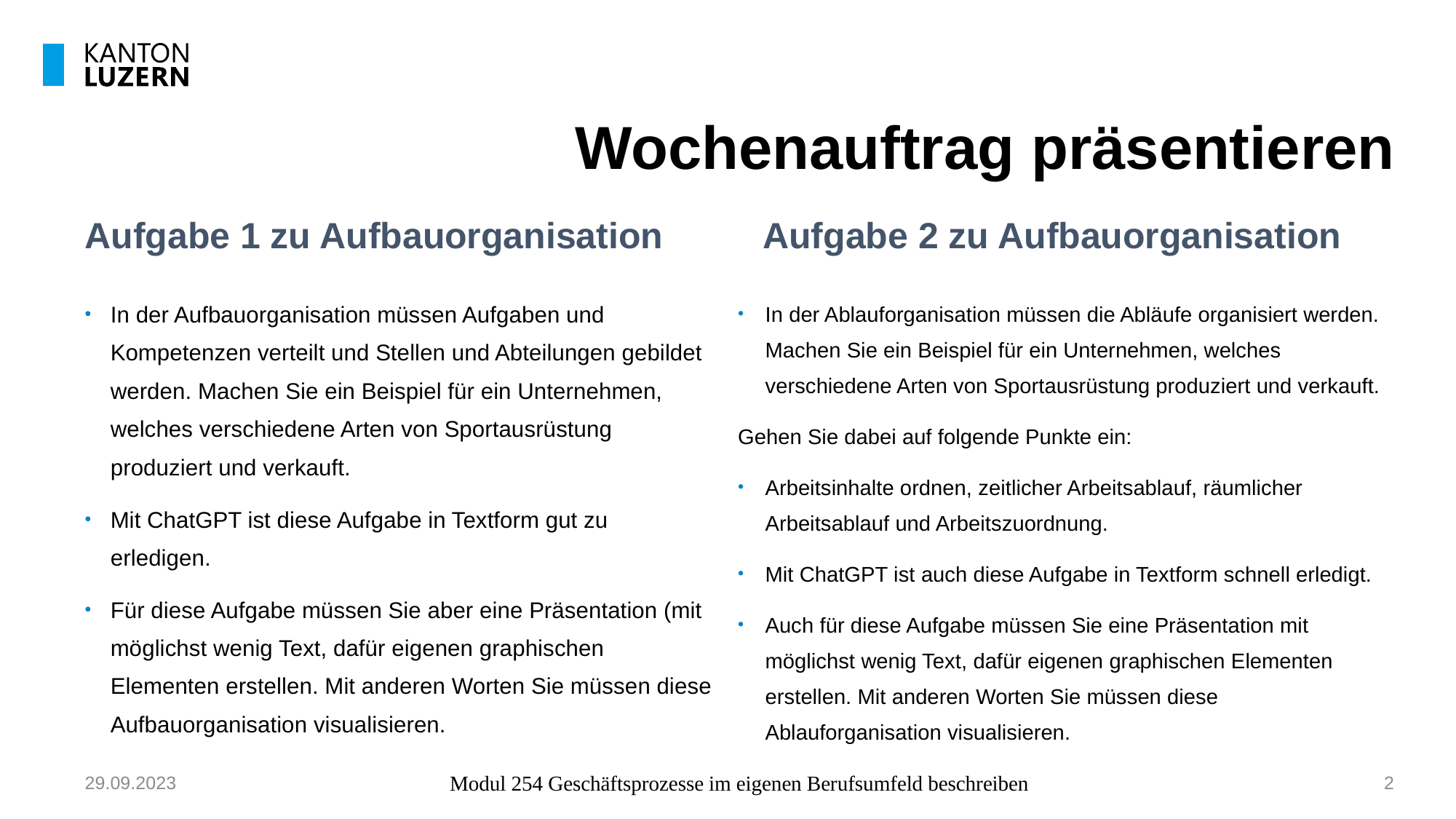

# Wochenauftrag präsentieren
Aufgabe 2 zu Aufbauorganisation
Aufgabe 1 zu Aufbauorganisation
In der Aufbauorganisation müssen Aufgaben und Kompetenzen verteilt und Stellen und Abteilungen gebildet werden. Machen Sie ein Beispiel für ein Unternehmen, welches verschiedene Arten von Sportausrüstung produziert und verkauft.
Mit ChatGPT ist diese Aufgabe in Textform gut zu  erledigen.
Für diese Aufgabe müssen Sie aber eine Präsentation (mit möglichst wenig Text, dafür eigenen graphischen Elementen erstellen. Mit anderen Worten Sie müssen diese Aufbauorganisation visualisieren.
In der Ablauforganisation müssen die Abläufe organisiert werden. Machen Sie ein Beispiel für ein Unternehmen, welches verschiedene Arten von Sportausrüstung produziert und verkauft.
Gehen Sie dabei auf folgende Punkte ein:
Arbeitsinhalte ordnen, zeitlicher Arbeitsablauf, räumlicher Arbeitsablauf und Arbeitszuordnung.
Mit ChatGPT ist auch diese Aufgabe in Textform schnell erledigt.
Auch für diese Aufgabe müssen Sie eine Präsentation mit möglichst wenig Text, dafür eigenen graphischen Elementen erstellen. Mit anderen Worten Sie müssen diese Ablauforganisation visualisieren.
29.09.2023
Modul 254 Geschäftsprozesse im eigenen Berufsumfeld beschreiben
2